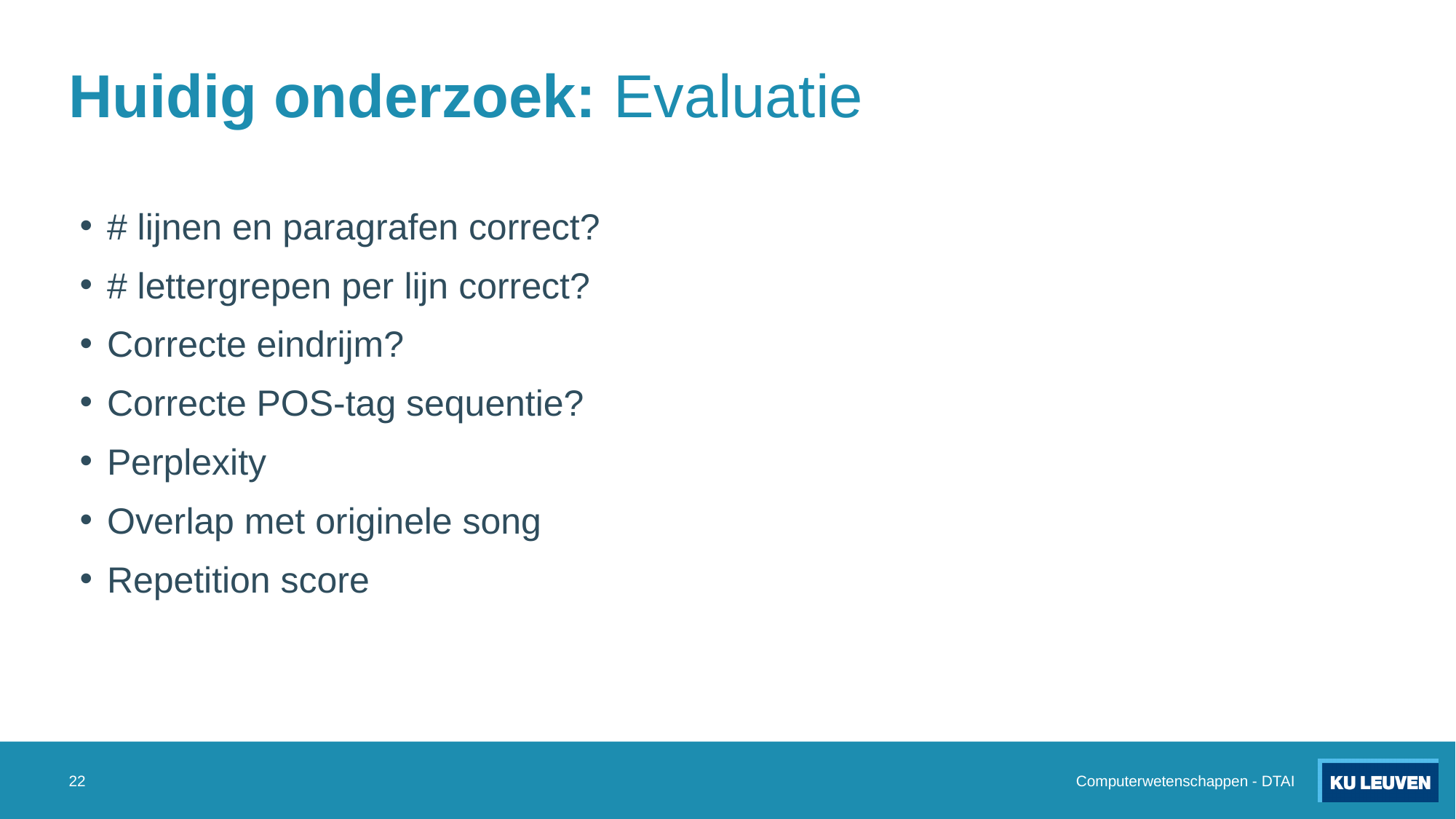

# Huidig onderzoek: Evaluatie
# lijnen en paragrafen correct?
# lettergrepen per lijn correct?
Correcte eindrijm?
Correcte POS-tag sequentie?
Perplexity
Overlap met originele song
Repetition score
22
Computerwetenschappen - DTAI